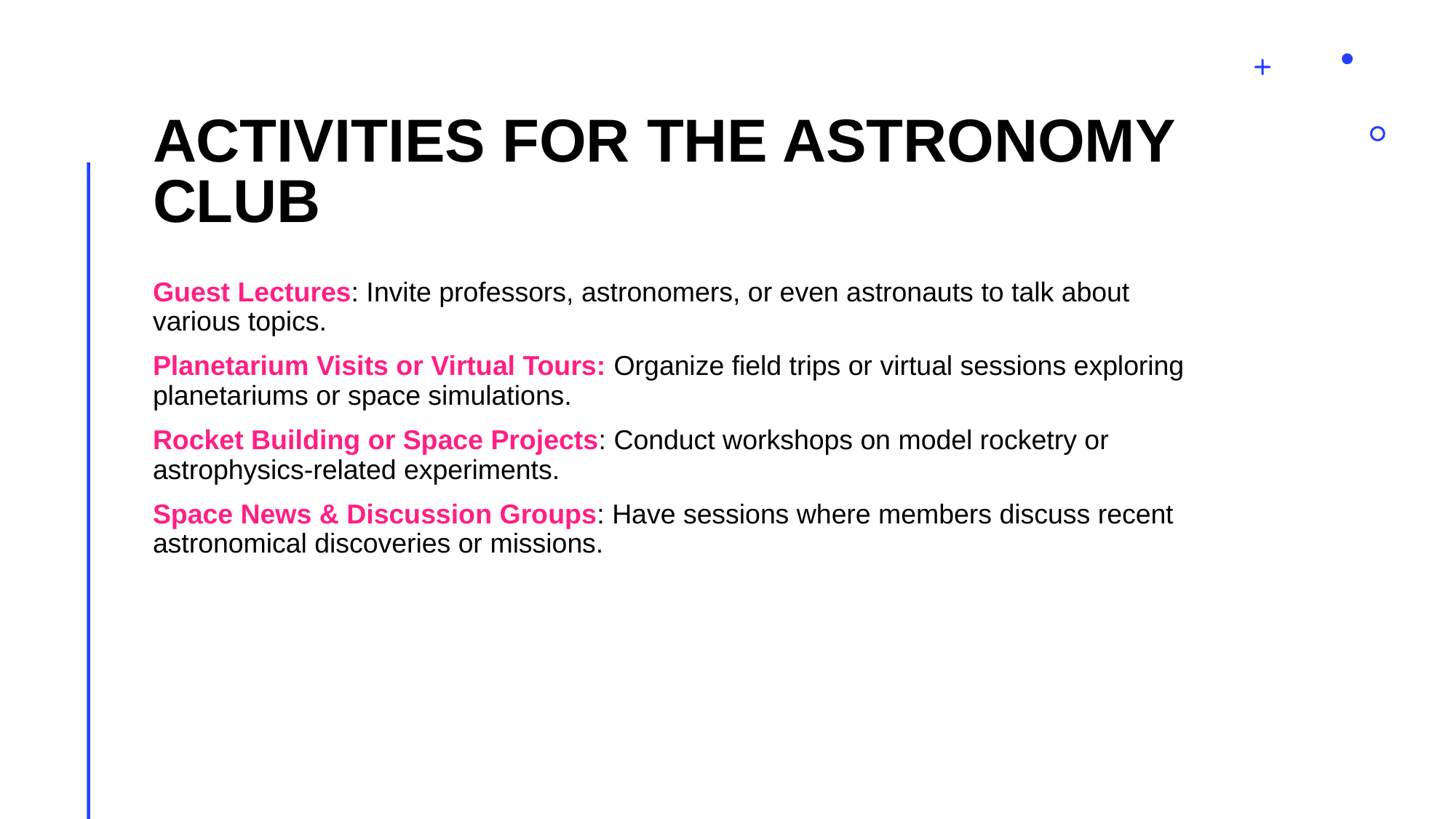

# Activities for the Astronomy Club
Guest Lectures: Invite professors, astronomers, or even astronauts to talk about various topics.
Planetarium Visits or Virtual Tours: Organize field trips or virtual sessions exploring planetariums or space simulations.
Rocket Building or Space Projects: Conduct workshops on model rocketry or astrophysics-related experiments.
Space News & Discussion Groups: Have sessions where members discuss recent astronomical discoveries or missions.